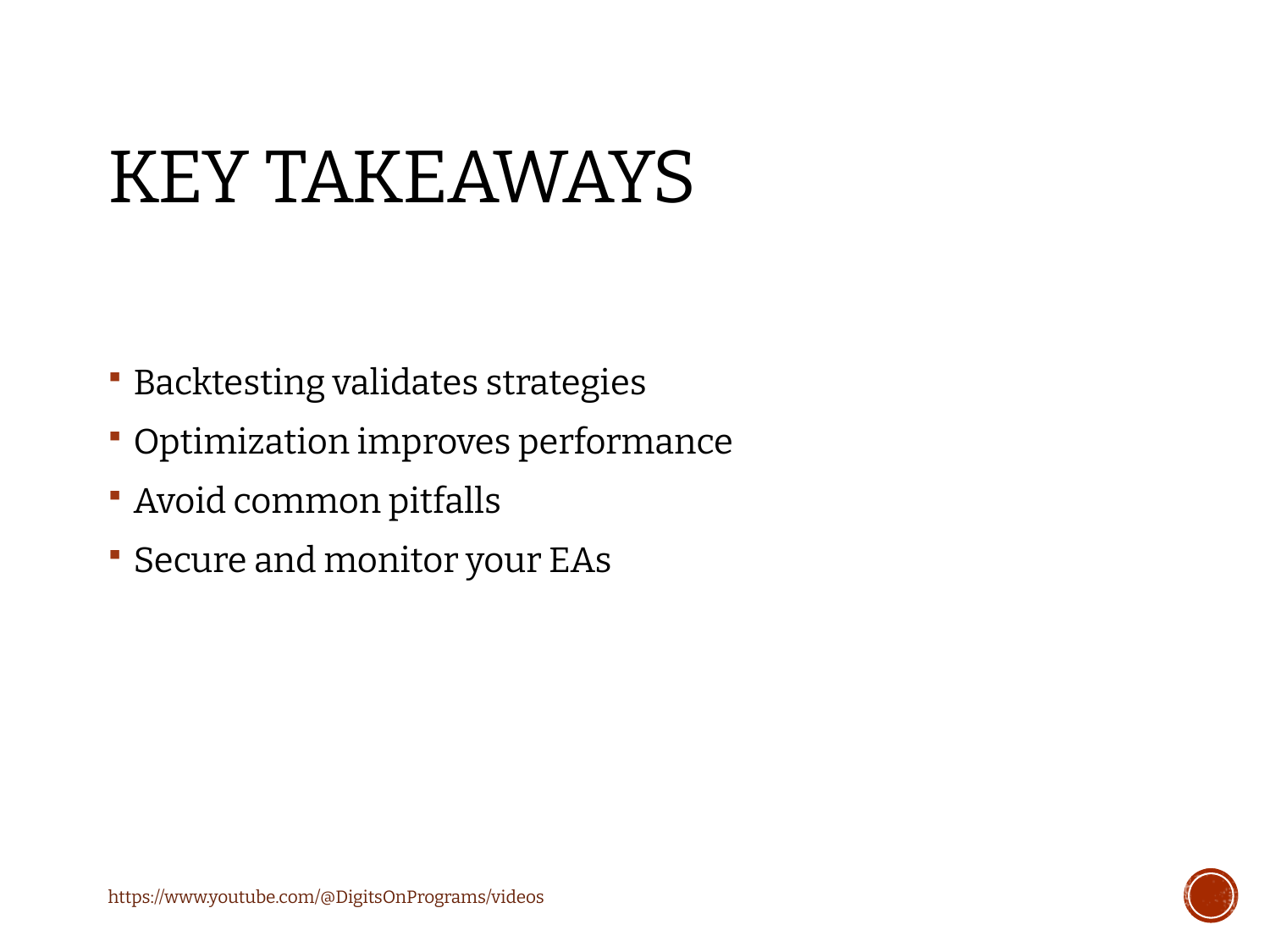

# Key Takeaways

Backtesting validates strategies
Optimization improves performance
Avoid common pitfalls
Secure and monitor your EAs
https://www.youtube.com/@DigitsOnPrograms/videos